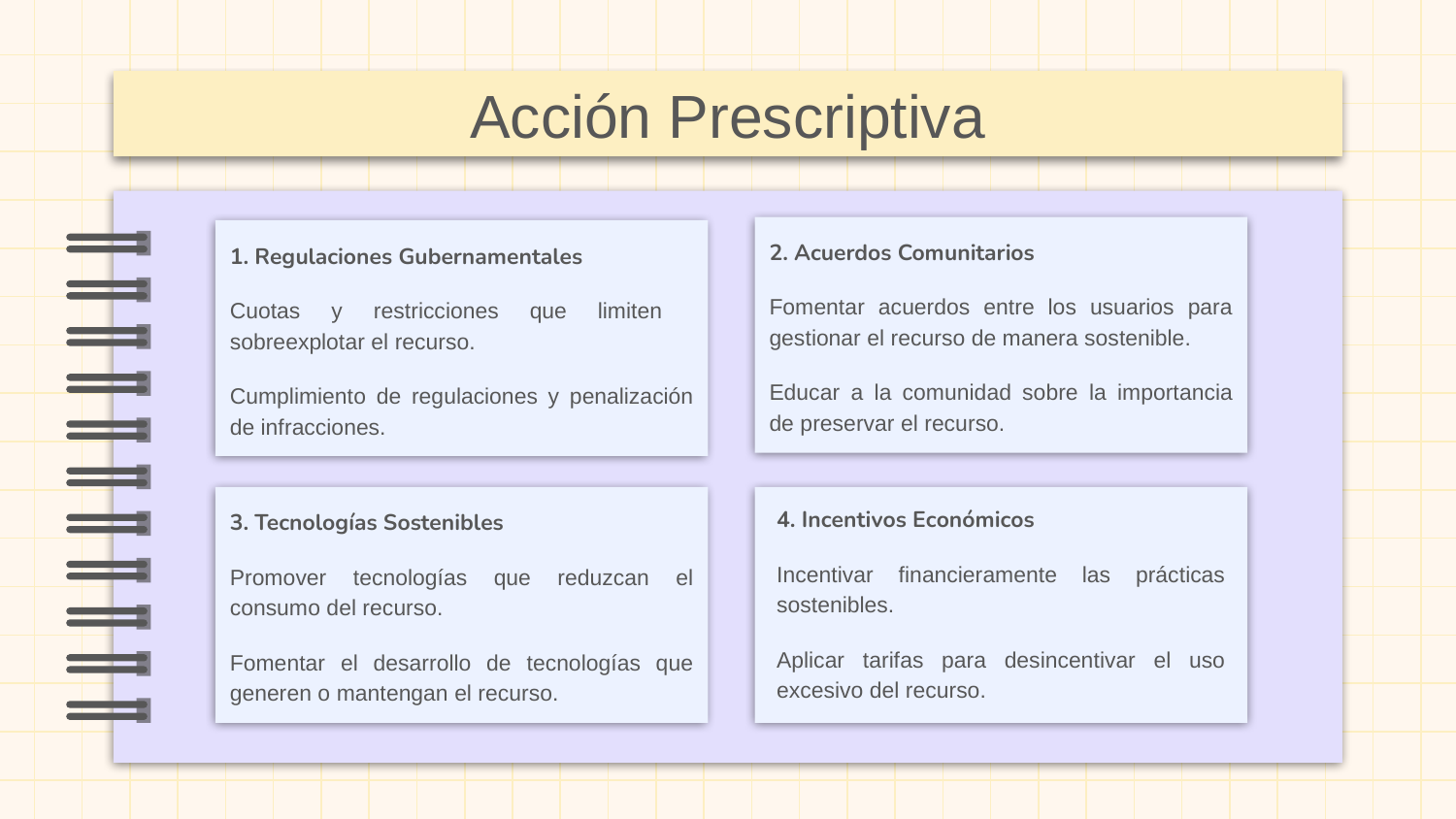

Acción Prescriptiva
2. Acuerdos Comunitarios
Fomentar acuerdos entre los usuarios para gestionar el recurso de manera sostenible.
Educar a la comunidad sobre la importancia de preservar el recurso.

1. Regulaciones Gubernamentales
Cuotas y restricciones que limiten  sobreexplotar el recurso.
Cumplimiento de regulaciones y penalización de infracciones.

3. Tecnologías Sostenibles
Promover tecnologías que reduzcan el consumo del recurso.
Fomentar el desarrollo de tecnologías que generen o mantengan el recurso.

4. Incentivos Económicos
Incentivar financieramente las prácticas sostenibles.
Aplicar tarifas para desincentivar el uso excesivo del recurso.